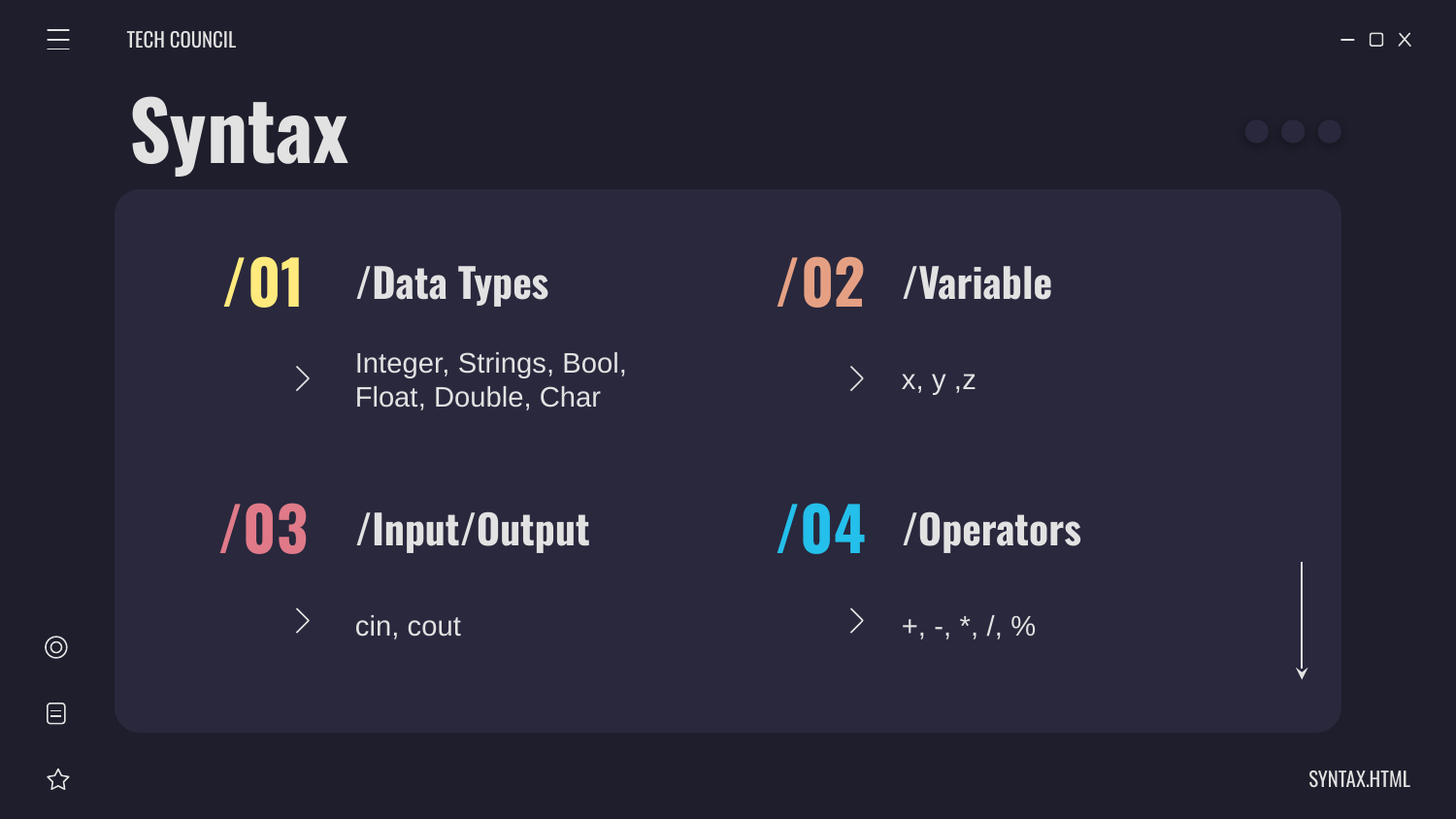

TECH COUNCIL

Syntax

/01
/02
# /Data Types
/Variable
Integer, Strings, Bool, Float, Double, Char
x, y ,z

/03
/04
/Input/Output
/Operators
cin, cout
+, -, *, /, %

SYNTAX.HTML